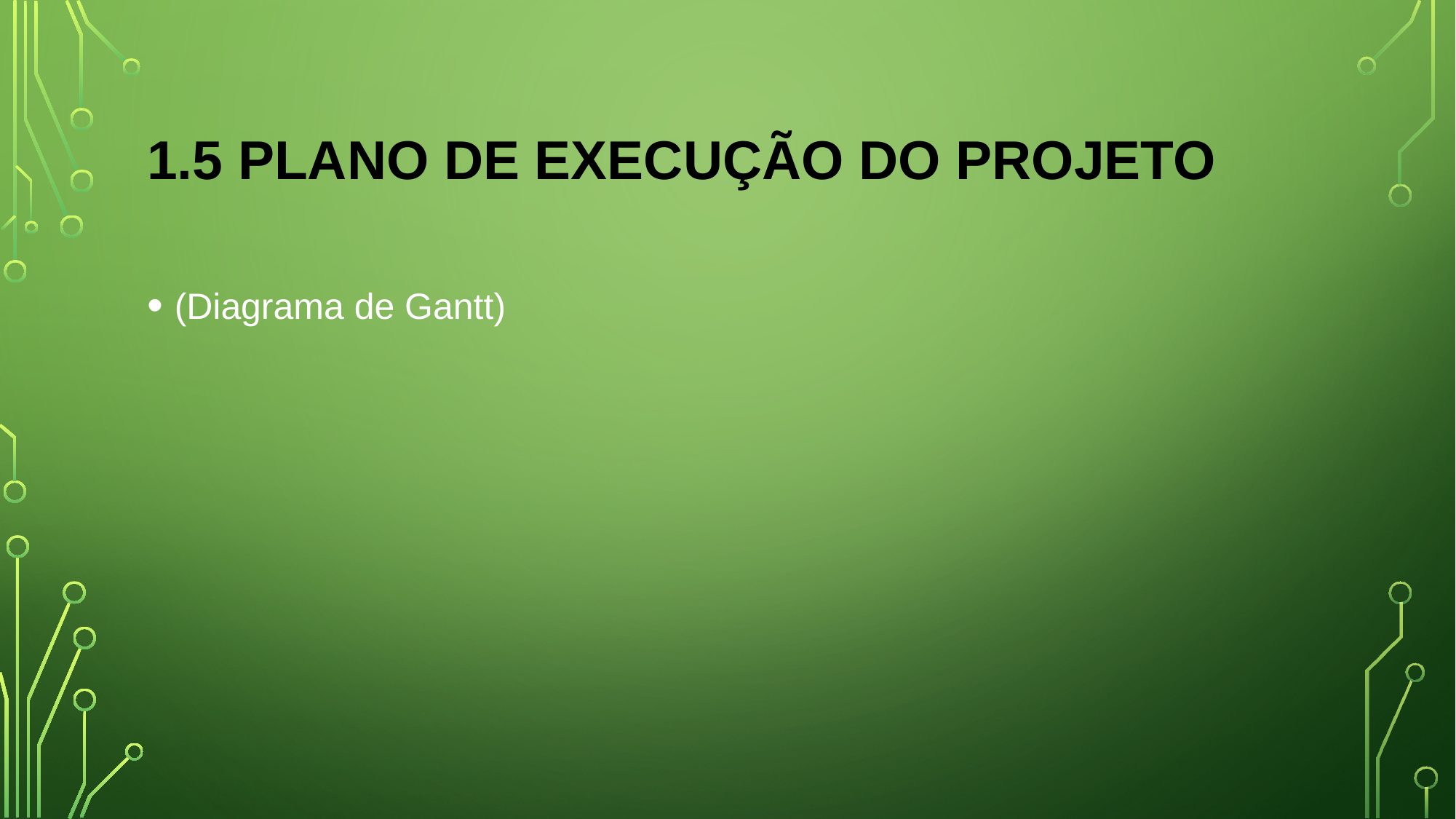

# 1.5 Plano de Execução do Projeto
(Diagrama de Gantt)